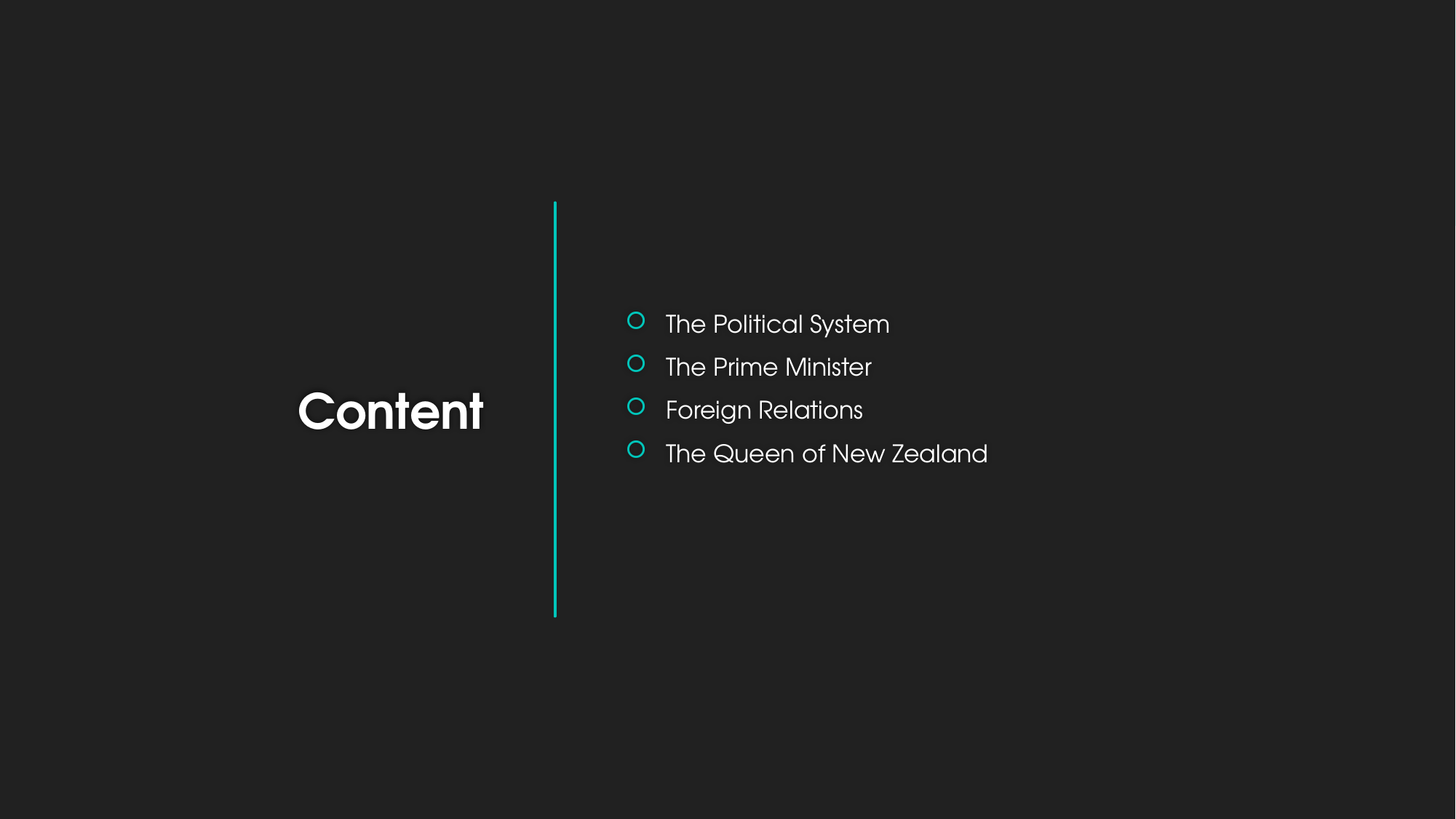

The Political System
The Prime Minister
Foreign Relations
The Queen of New Zealand

# Content